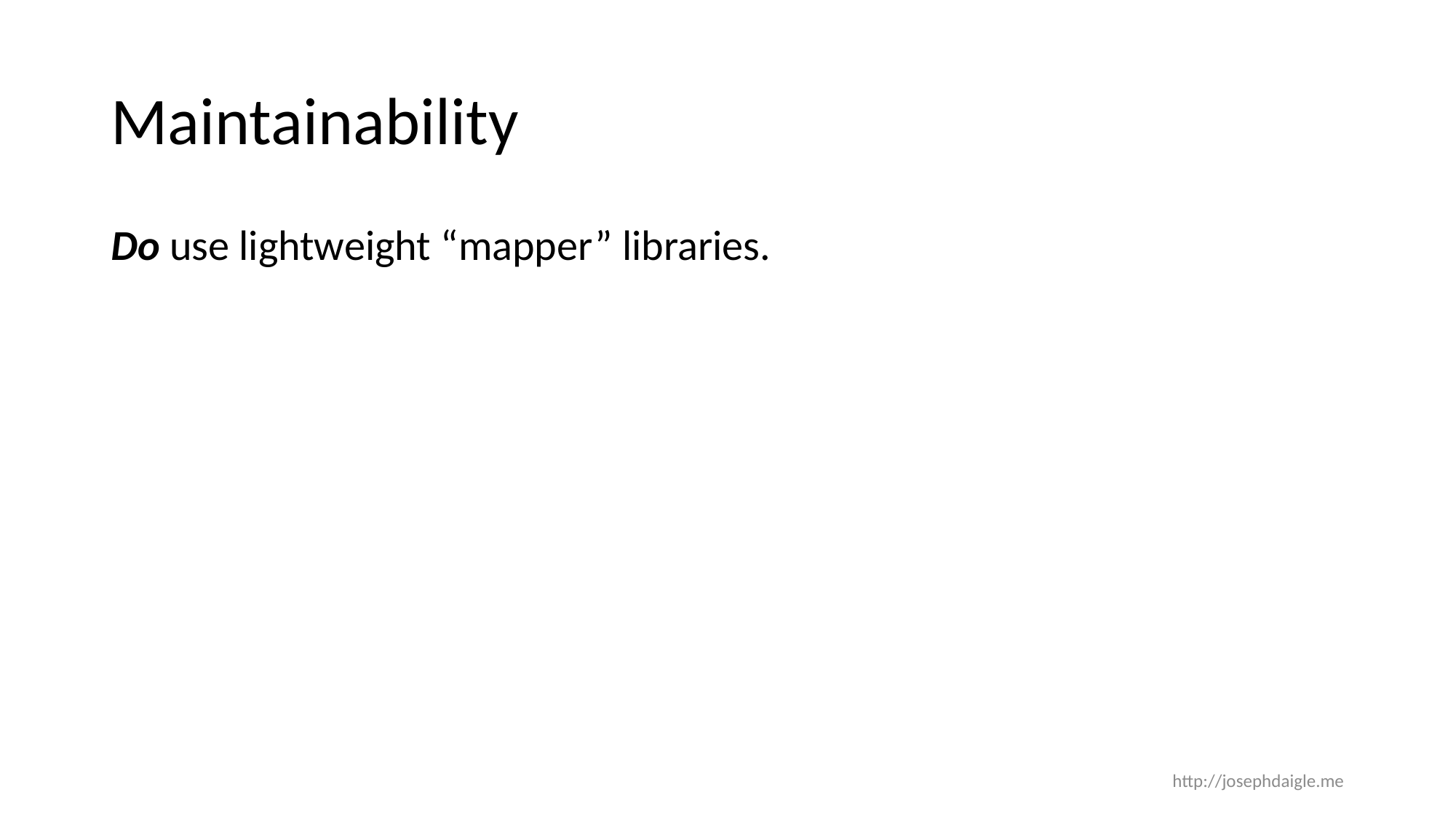

# Maintainability
Do use lightweight “mapper” libraries.
http://josephdaigle.me